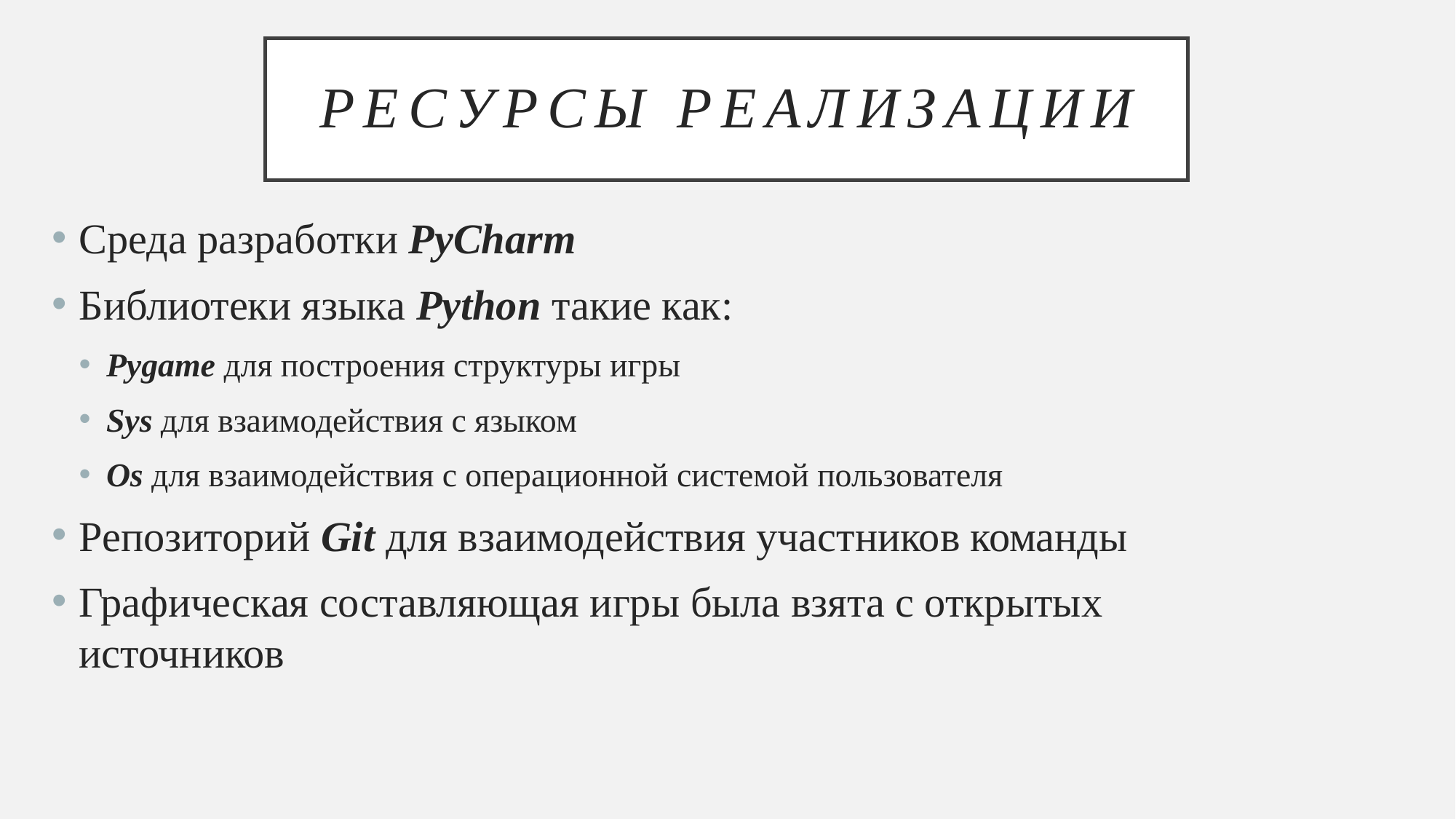

# Ресурсы реализации
Среда разработки PyCharm
Библиотеки языка Python такие как:
Pygame для построения структуры игры
Sys для взаимодействия с языком
Os для взаимодействия с операционной системой пользователя
Репозиторий Git для взаимодействия участников команды
Графическая составляющая игры была взята с открытых источников